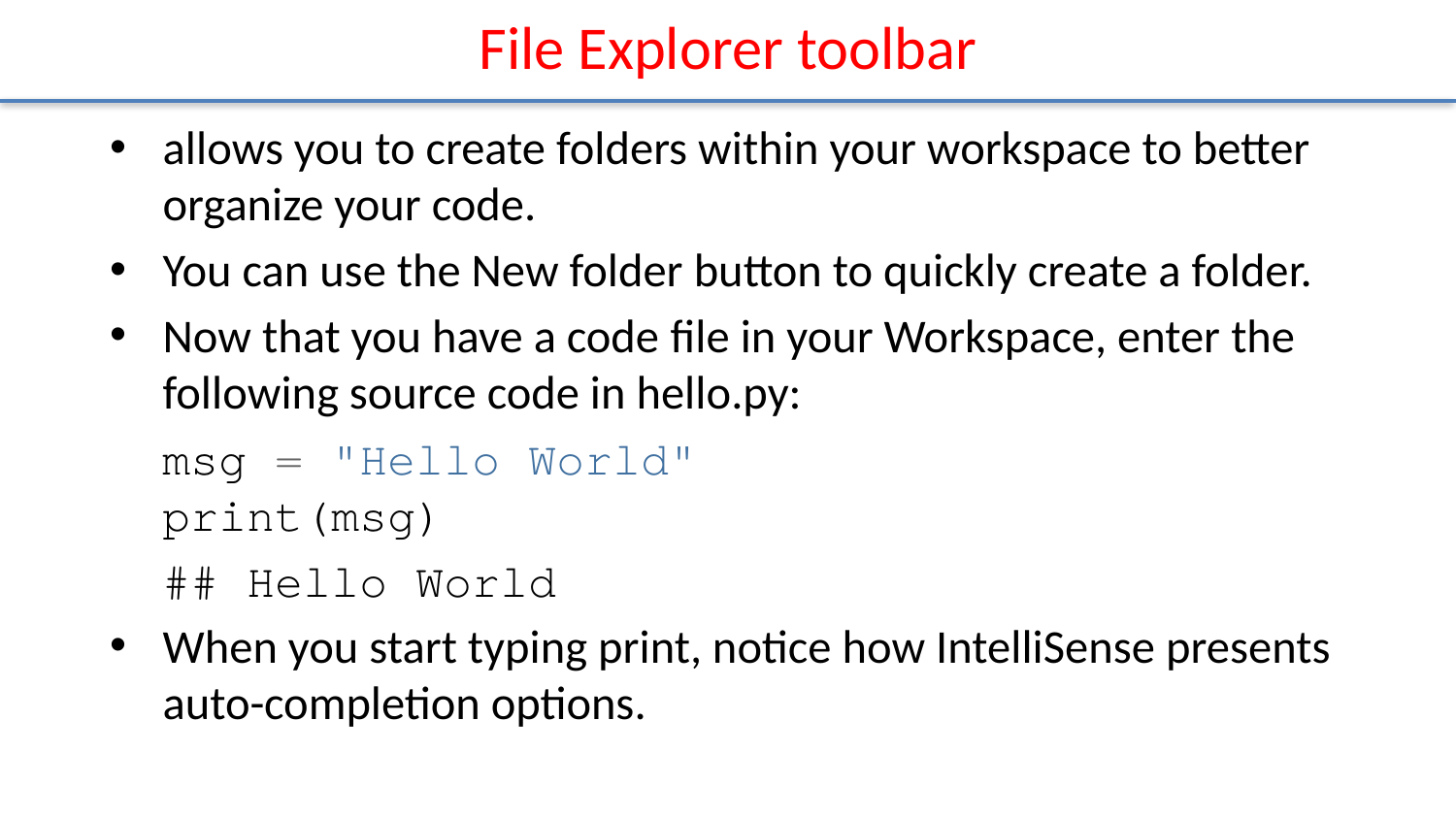

# File Explorer toolbar
allows you to create folders within your workspace to better organize your code.
You can use the New folder button to quickly create a folder.
Now that you have a code file in your Workspace, enter the following source code in hello.py:
msg = "Hello World"
print(msg)
## Hello World
When you start typing print, notice how IntelliSense presents auto-completion options.